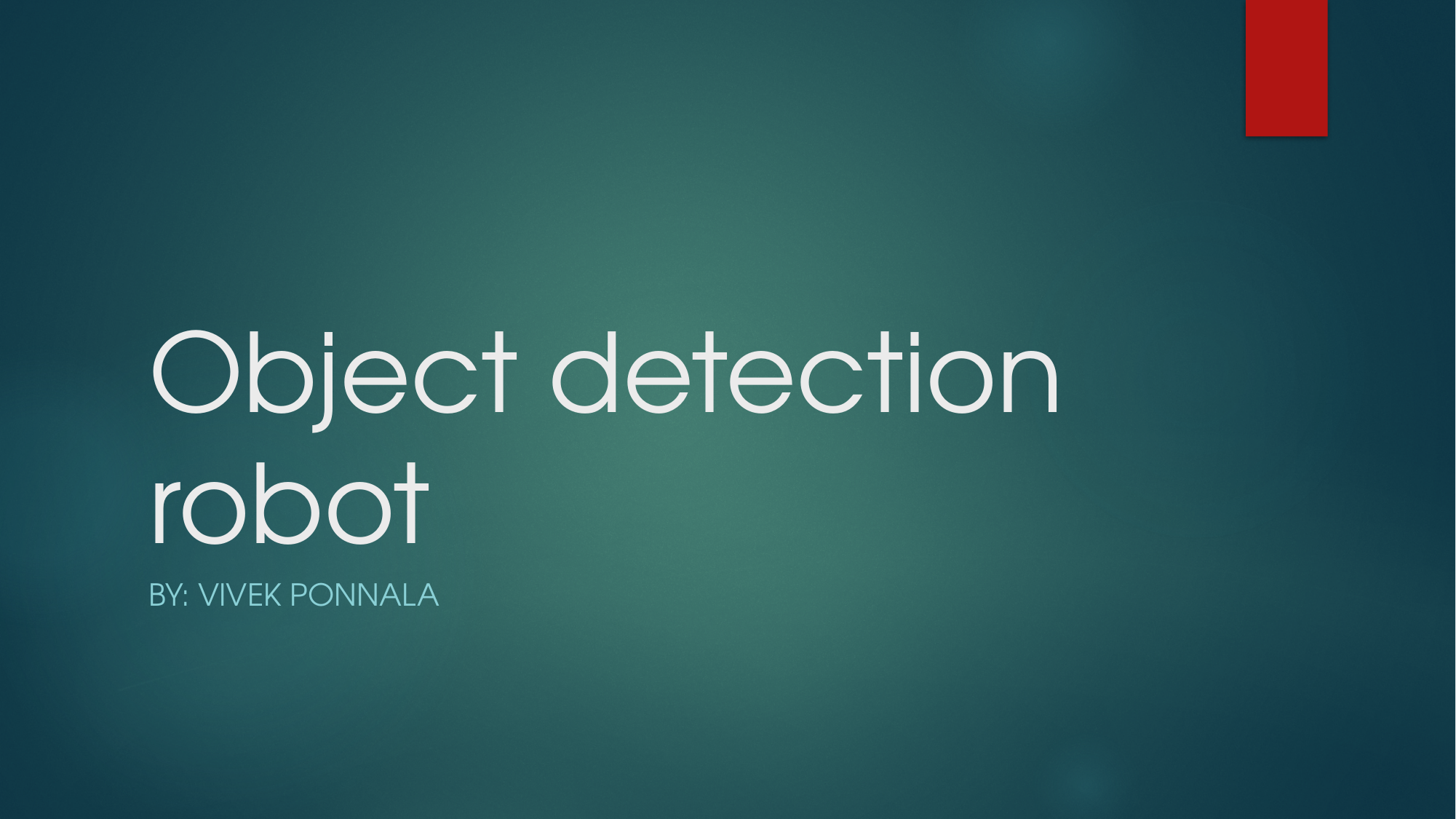

# Object detection robot
By: Vivek Ponnala